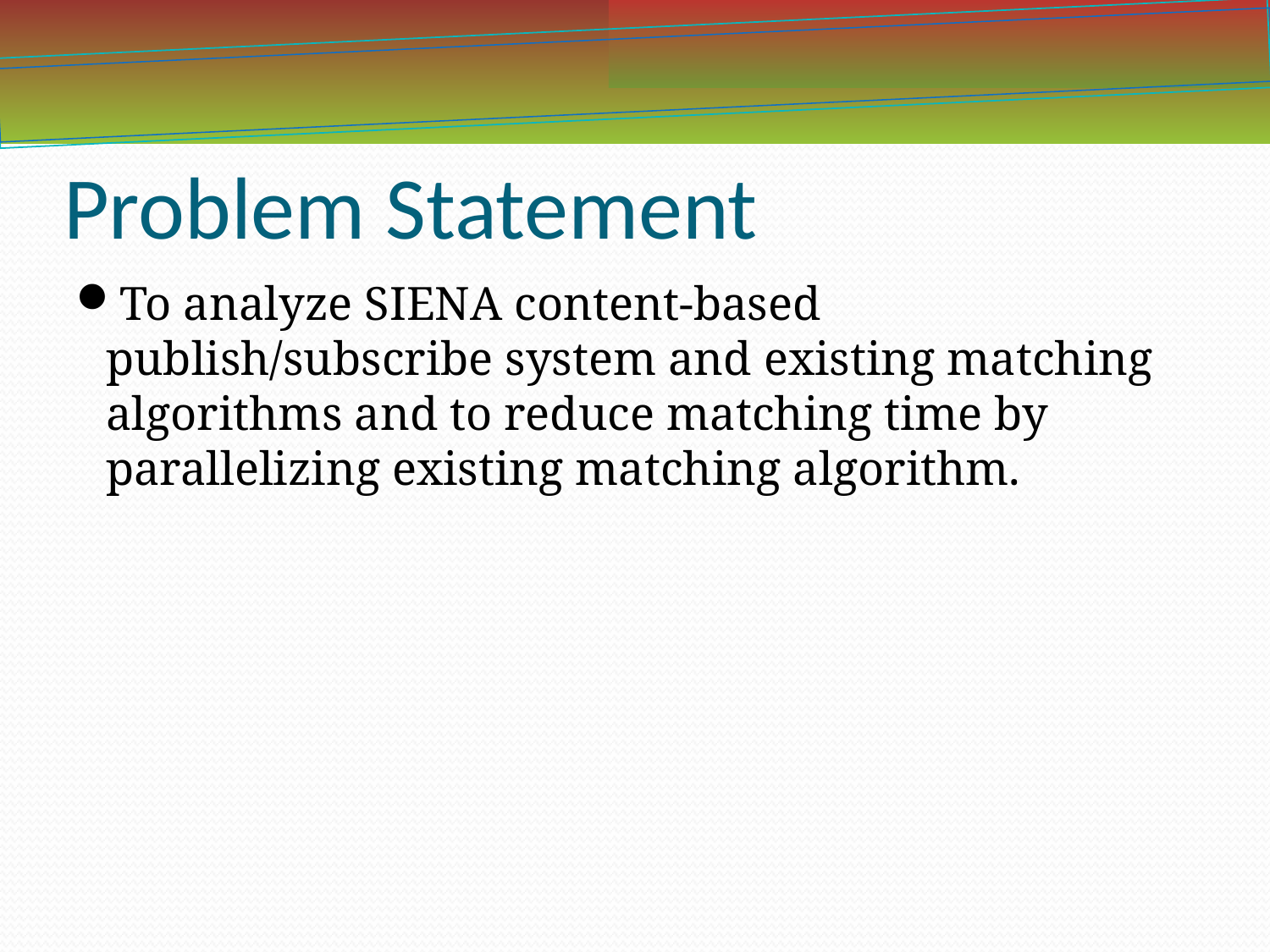

Problem Statement
To analyze SIENA content-based publish/subscribe system and existing matching algorithms and to reduce matching time by parallelizing existing matching algorithm.